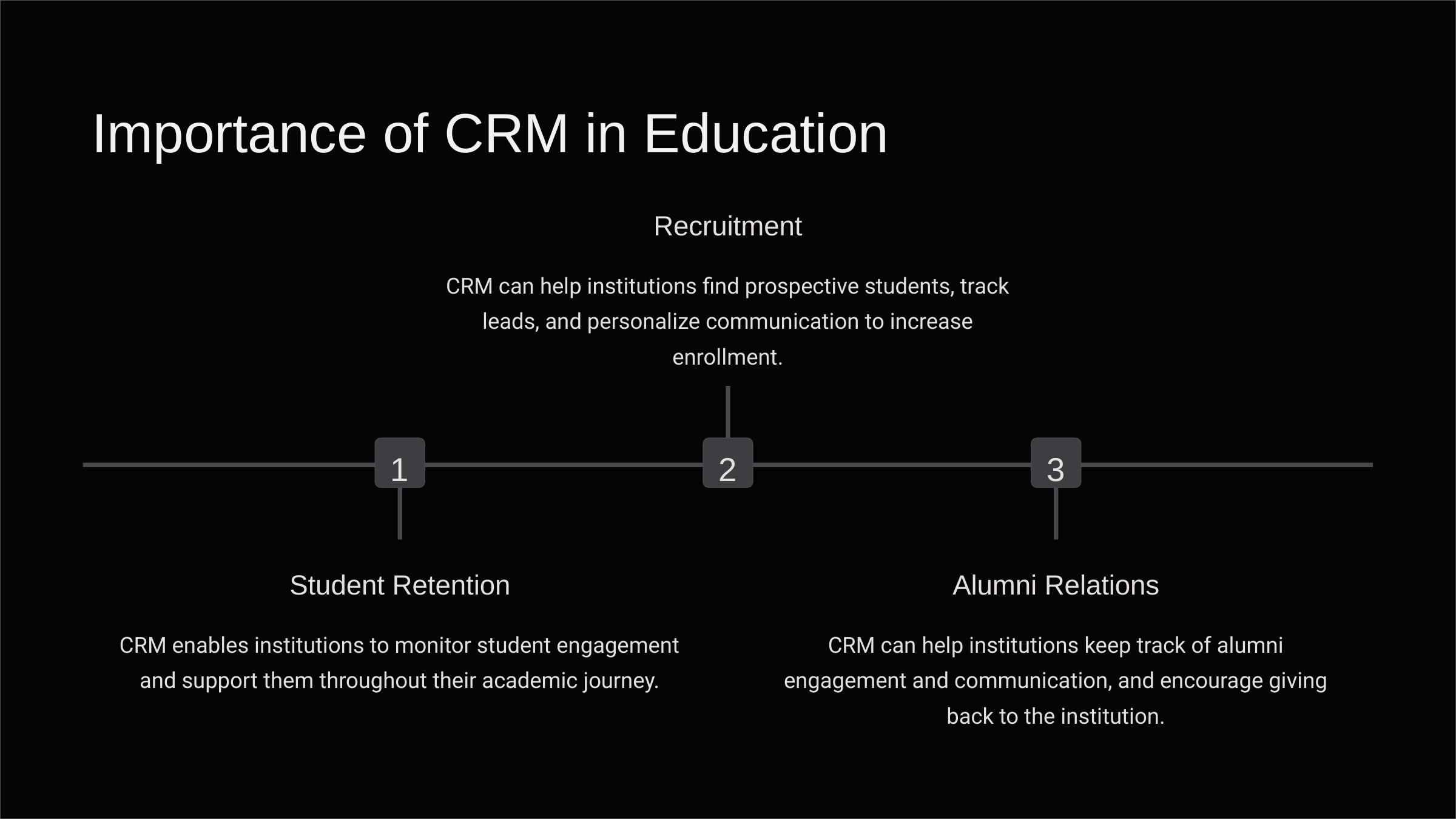

Importance of CRM in Education
Recruitment
CRM can help institutions find prospective students, track leads, and personalize communication to increase enrollment.

1
2
3

Student Retention
Alumni Relations
CRM enables institutions to monitor student engagement and support them throughout their academic journey.
CRM can help institutions keep track of alumni engagement and communication, and encourage giving back to the institution.